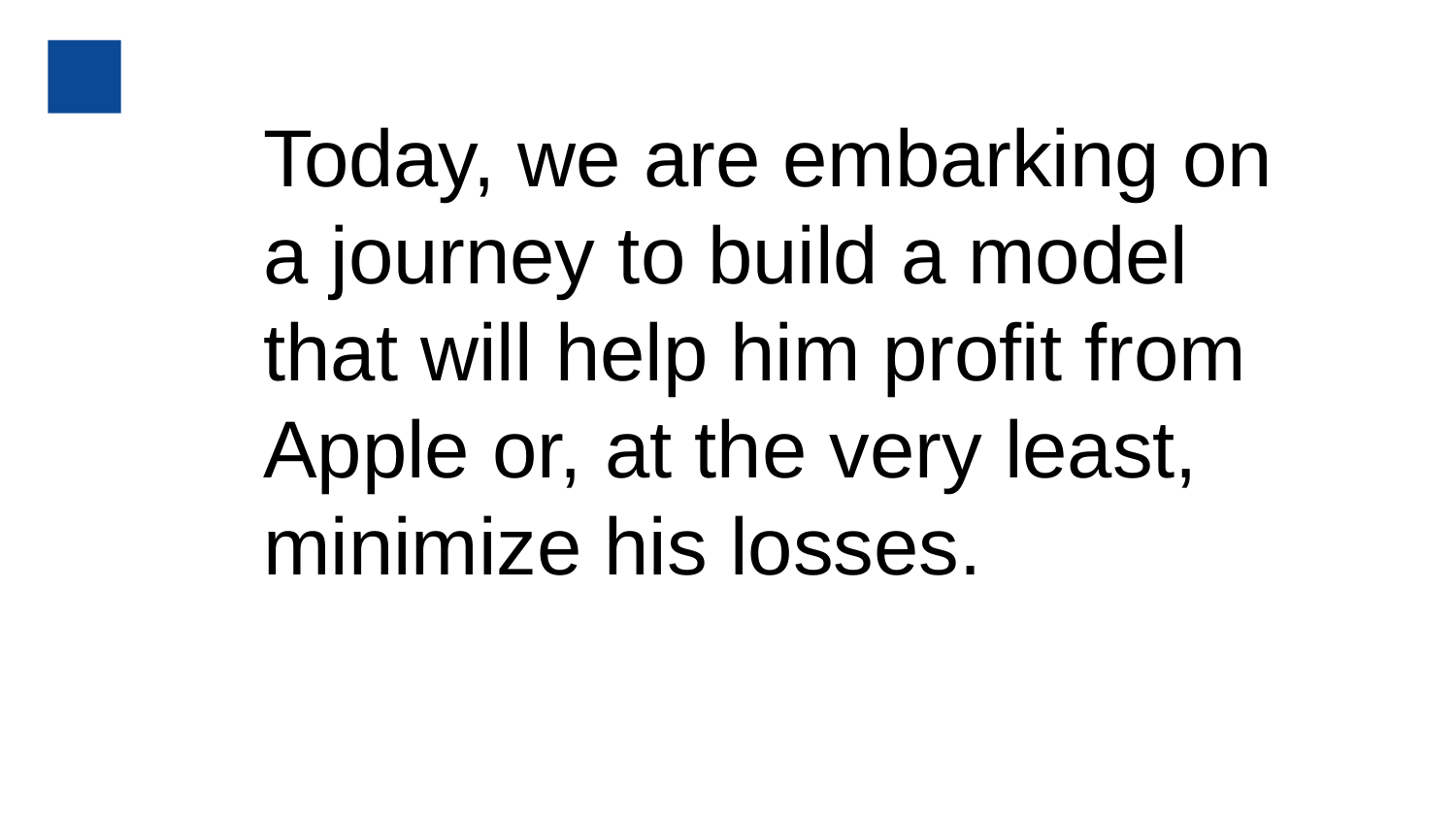

Today, we are embarking on a journey to build a model that will help him profit from Apple or, at the very least, minimize his losses.